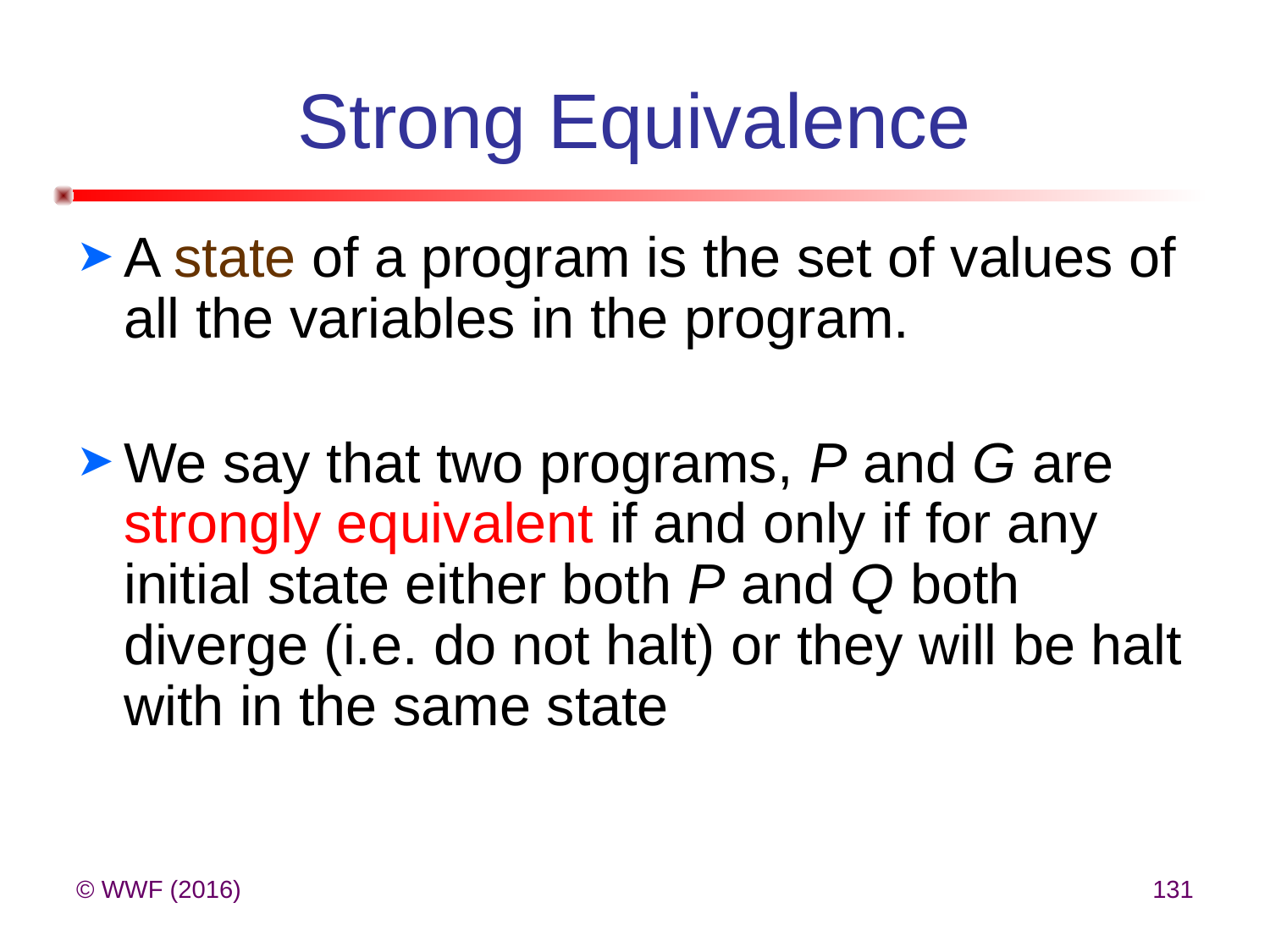

# Strong Equivalence
A state of a program is the set of values of all the variables in the program.

We say that two programs, P and G are strongly equivalent if and only if for any initial state either both P and Q both diverge (i.e. do not halt) or they will be halt with in the same state
© WWF (2016)
131